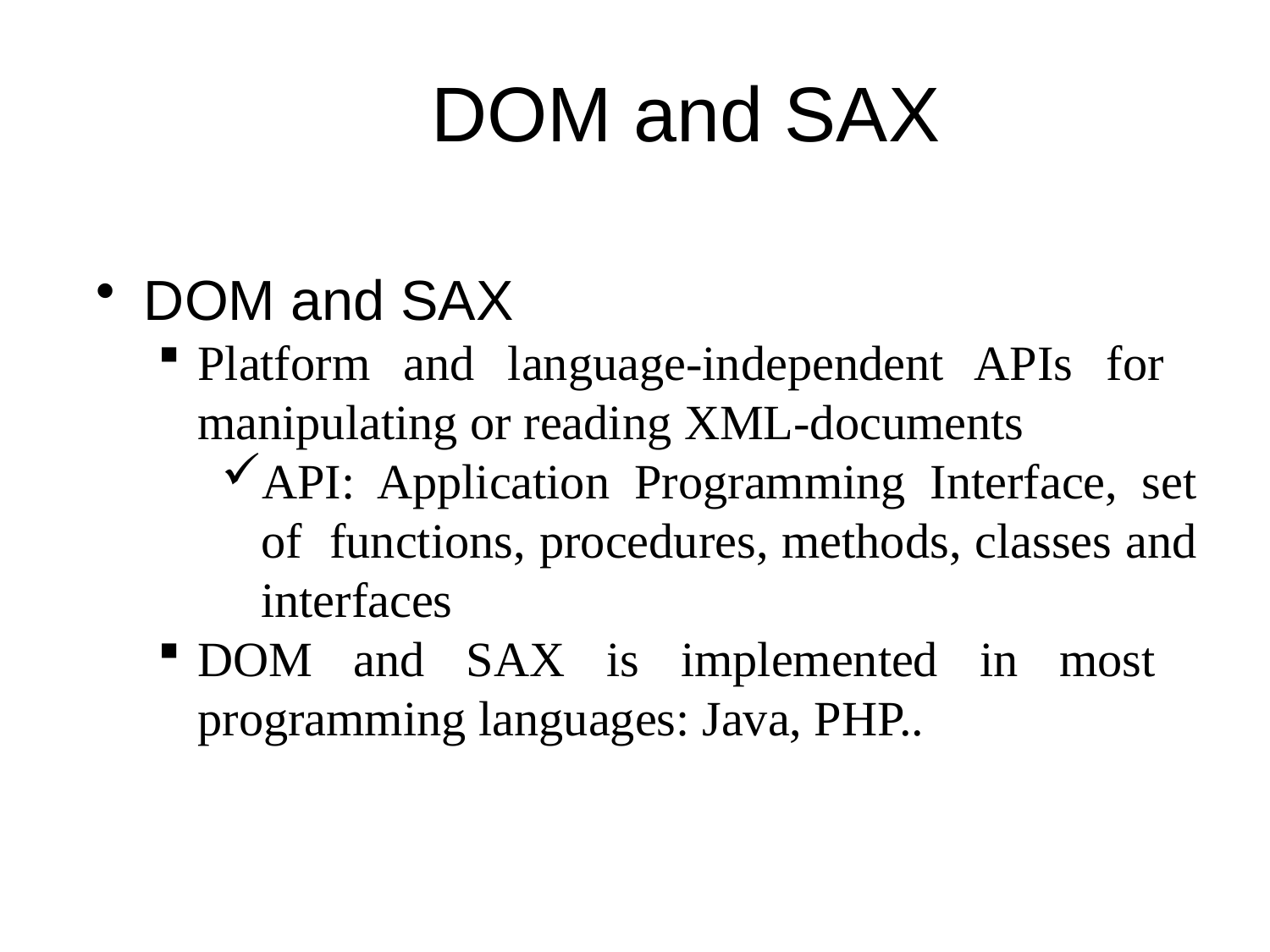

# DOM and SAX
DOM and SAX
Platform and language-independent APIs for  manipulating or reading XML-documents
API: Application Programming Interface, set of  functions, procedures, methods, classes and interfaces
DOM and SAX is implemented in most  programming languages: Java, PHP..